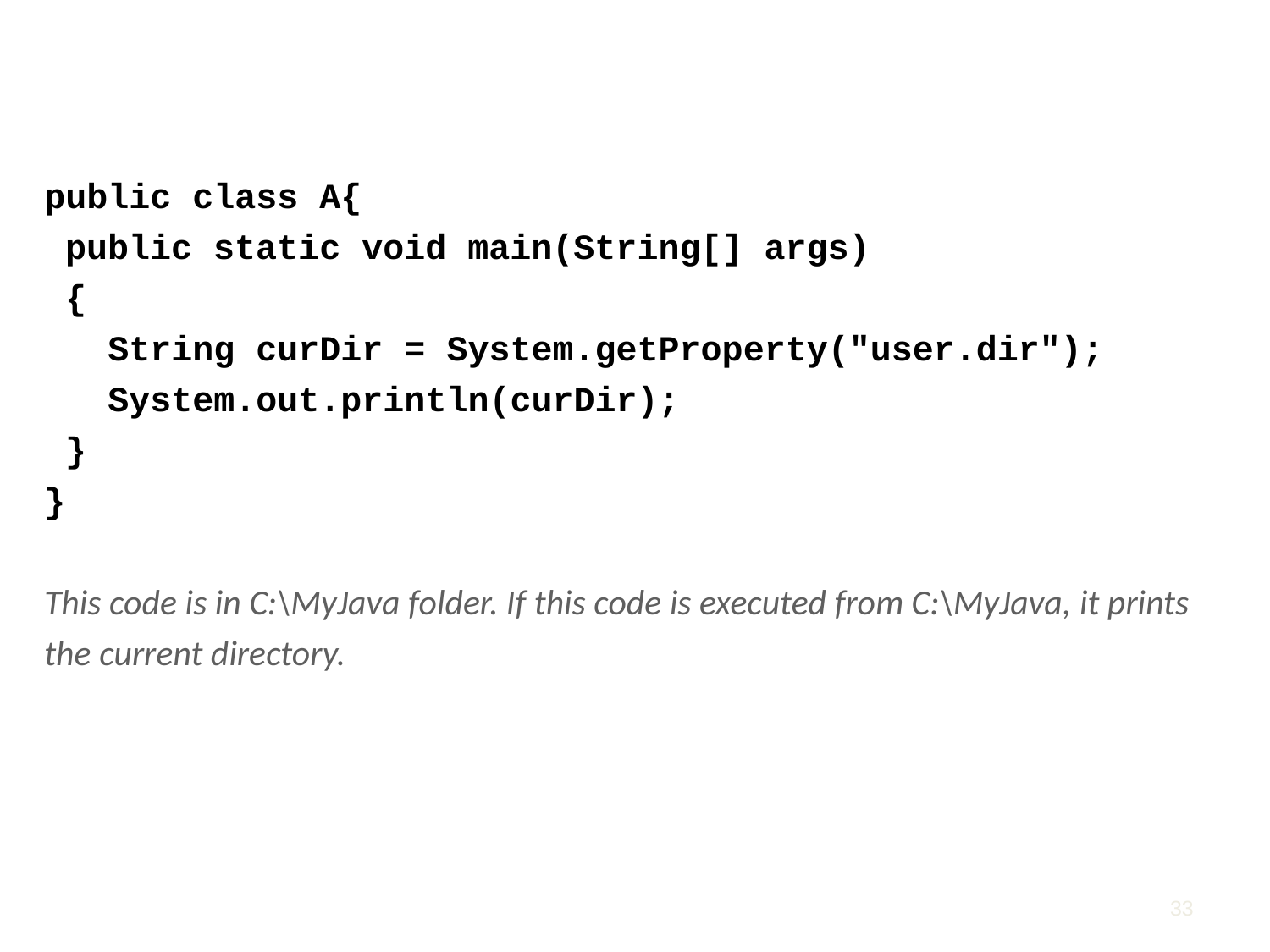

public class A{
 public static void main(String[] args)
 {
String curDir = System.getProperty("user.dir");
System.out.println(curDir);
 }
}

This code is in C:\MyJava folder. If this code is executed from C:\MyJava, it prints the current directory.

33